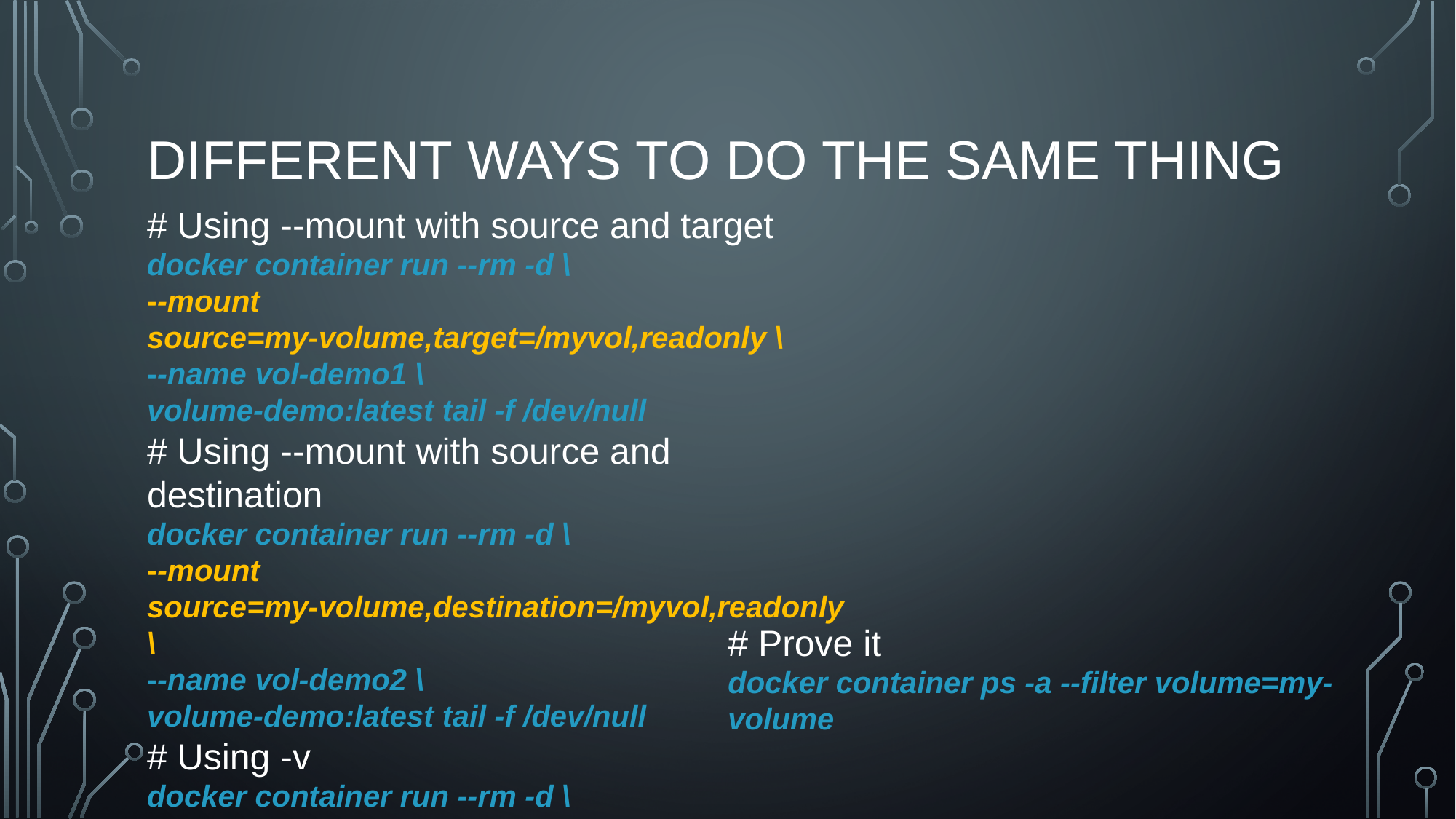

# Different ways to do the same thing
# Using --mount with source and target
docker container run --rm -d \
--mount source=my-volume,target=/myvol,readonly \
--name vol-demo1 \
volume-demo:latest tail -f /dev/null
# Using --mount with source and destination
docker container run --rm -d \
--mount source=my-volume,destination=/myvol,readonly \
--name vol-demo2 \
volume-demo:latest tail -f /dev/null
# Using -v
docker container run --rm -d \
-v my-volume:/myvol:ro \
--name vol-demo3 \
volume-demo:latest tail -f /dev/null
# Prove it
docker container ps -a --filter volume=my-volume